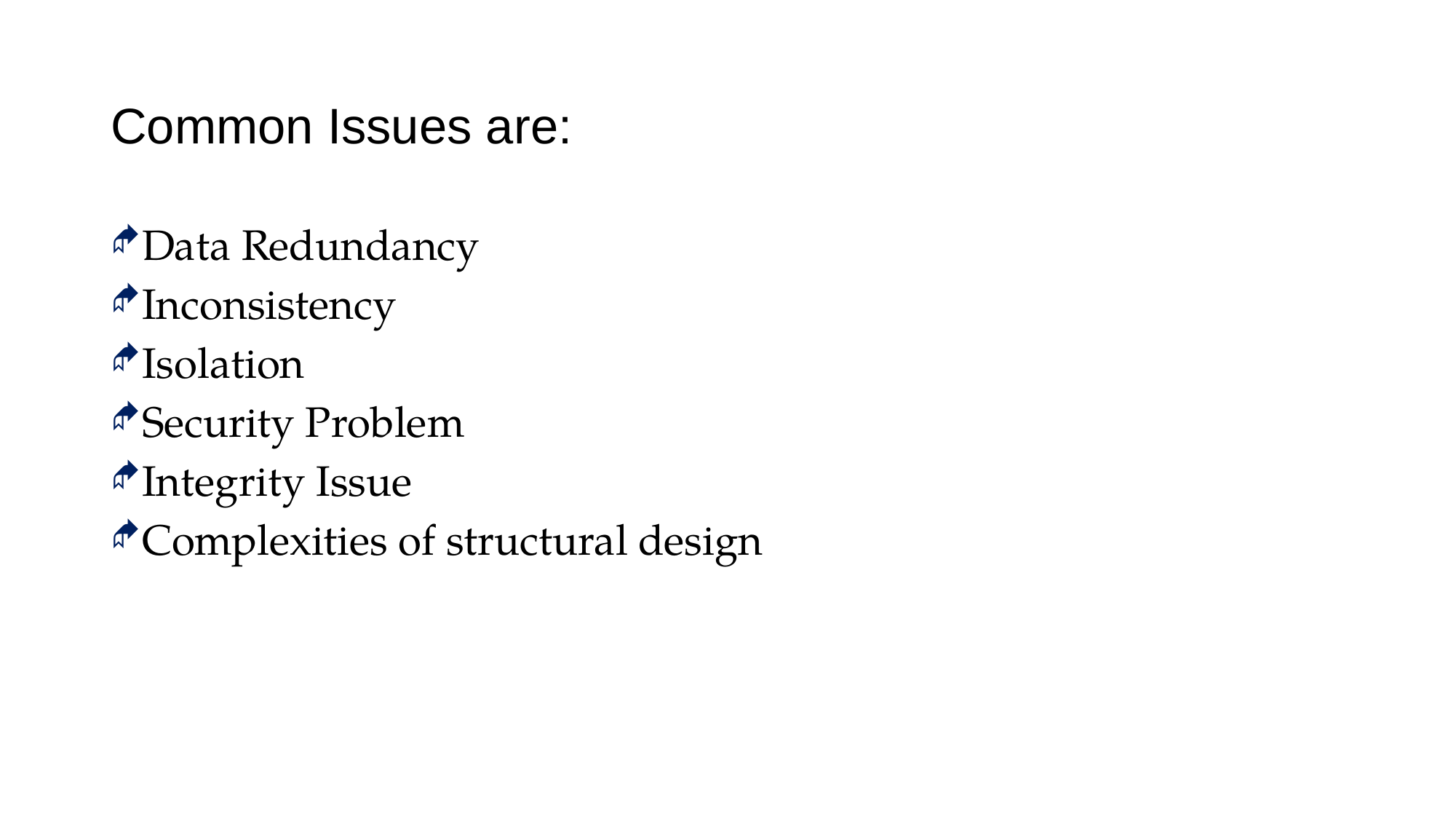

Common Issues are:

Data Redundancy
Inconsistency
Isolation
Security Problem
Integrity Issue
Complexities of structural design